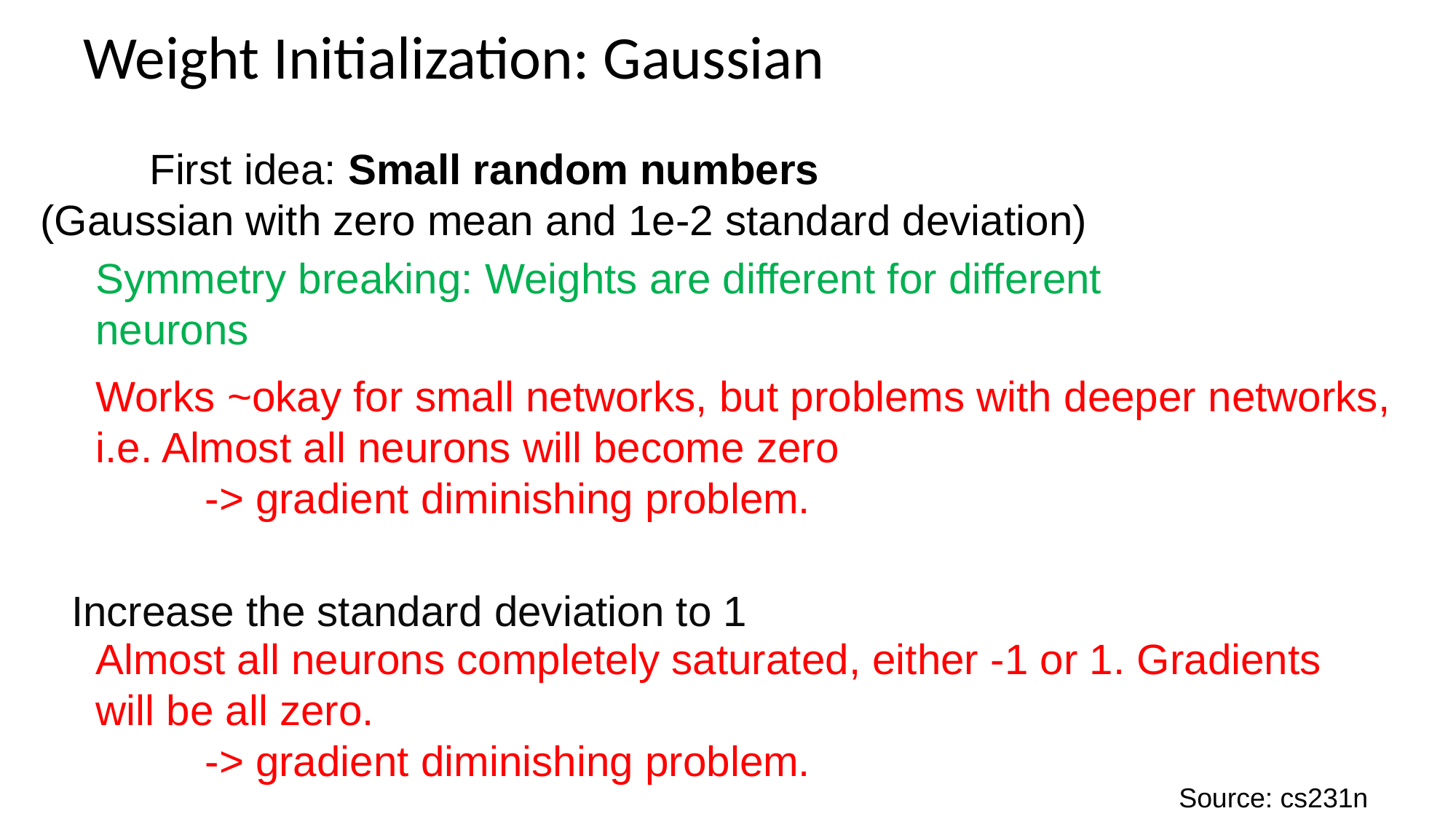

# Weight Initialization: Gaussian
	First idea: Small random numbers
(Gaussian with zero mean and 1e-2 standard deviation)
Symmetry breaking: Weights are different for different neurons
Works ~okay for small networks, but problems with deeper networks,
i.e. Almost all neurons will become zero
	-> gradient diminishing problem.
Increase the standard deviation to 1
Almost all neurons completely saturated, either -1 or 1. Gradients will be all zero.
	-> gradient diminishing problem.
Source: cs231n